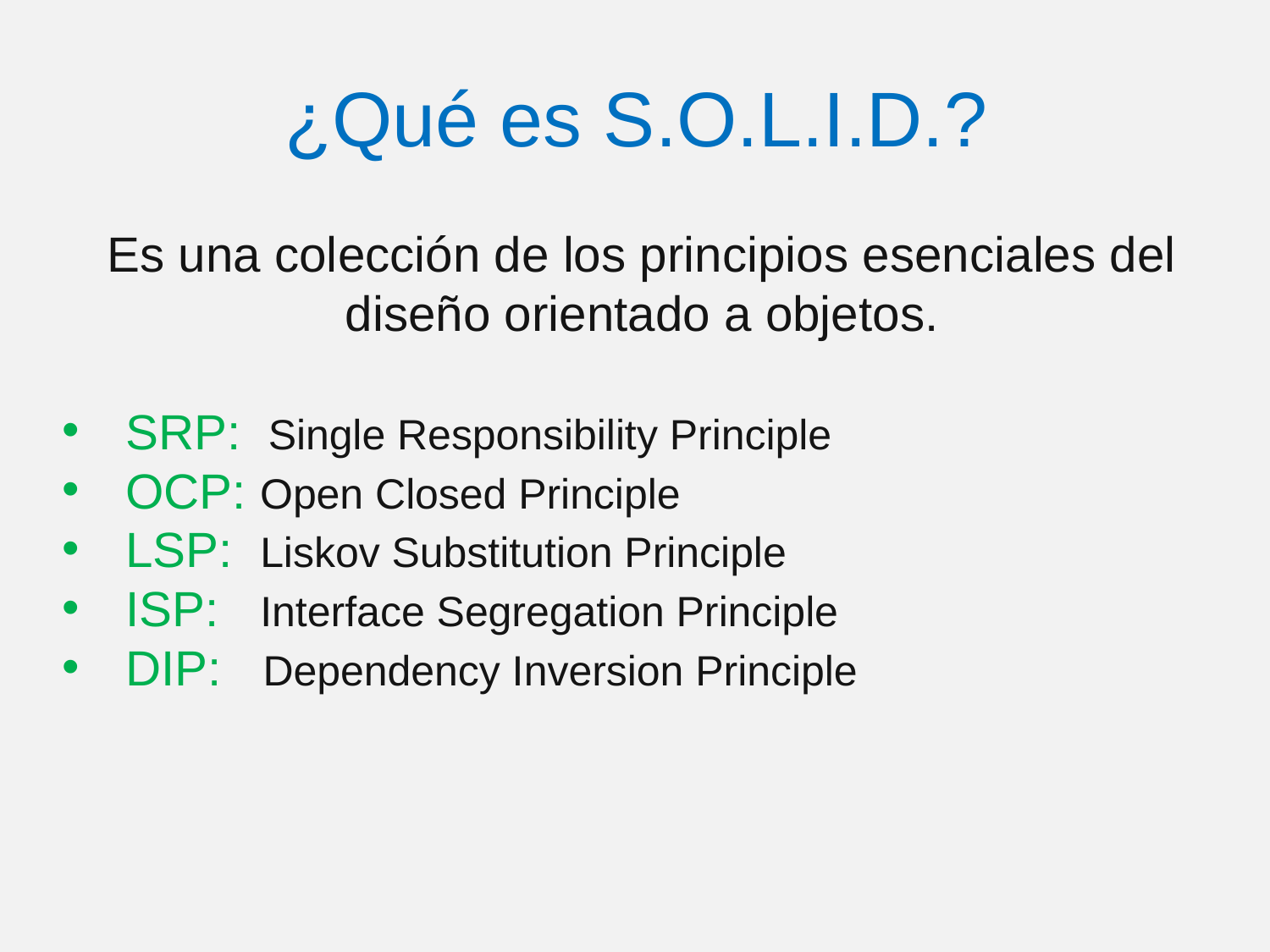

# ¿Qué es S.O.L.I.D.?
Es una colección de los principios esenciales del diseño orientado a objetos.

SRP:  Single Responsibility Principle
OCP: Open Closed Principle
LSP:  Liskov Substitution Principle
ISP:   Interface Segregation Principle
DIP:   Dependency Inversion Principle